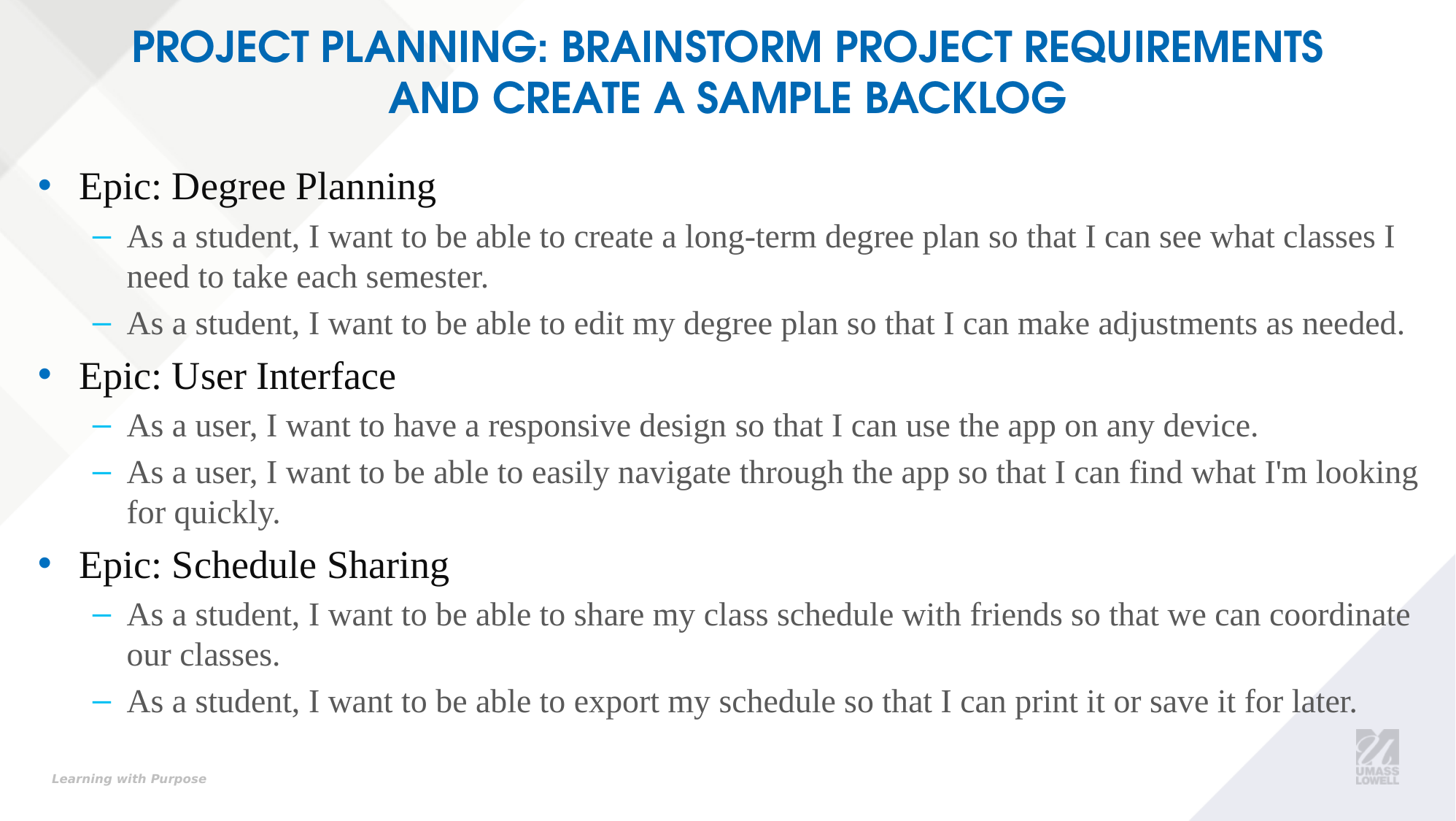

# Project Planning: Brainstorm Project Requirements and create a sample backlog
Epic: Degree Planning
As a student, I want to be able to create a long-term degree plan so that I can see what classes I need to take each semester.
As a student, I want to be able to edit my degree plan so that I can make adjustments as needed.
Epic: User Interface
As a user, I want to have a responsive design so that I can use the app on any device.
As a user, I want to be able to easily navigate through the app so that I can find what I'm looking for quickly.
Epic: Schedule Sharing
As a student, I want to be able to share my class schedule with friends so that we can coordinate our classes.
As a student, I want to be able to export my schedule so that I can print it or save it for later.